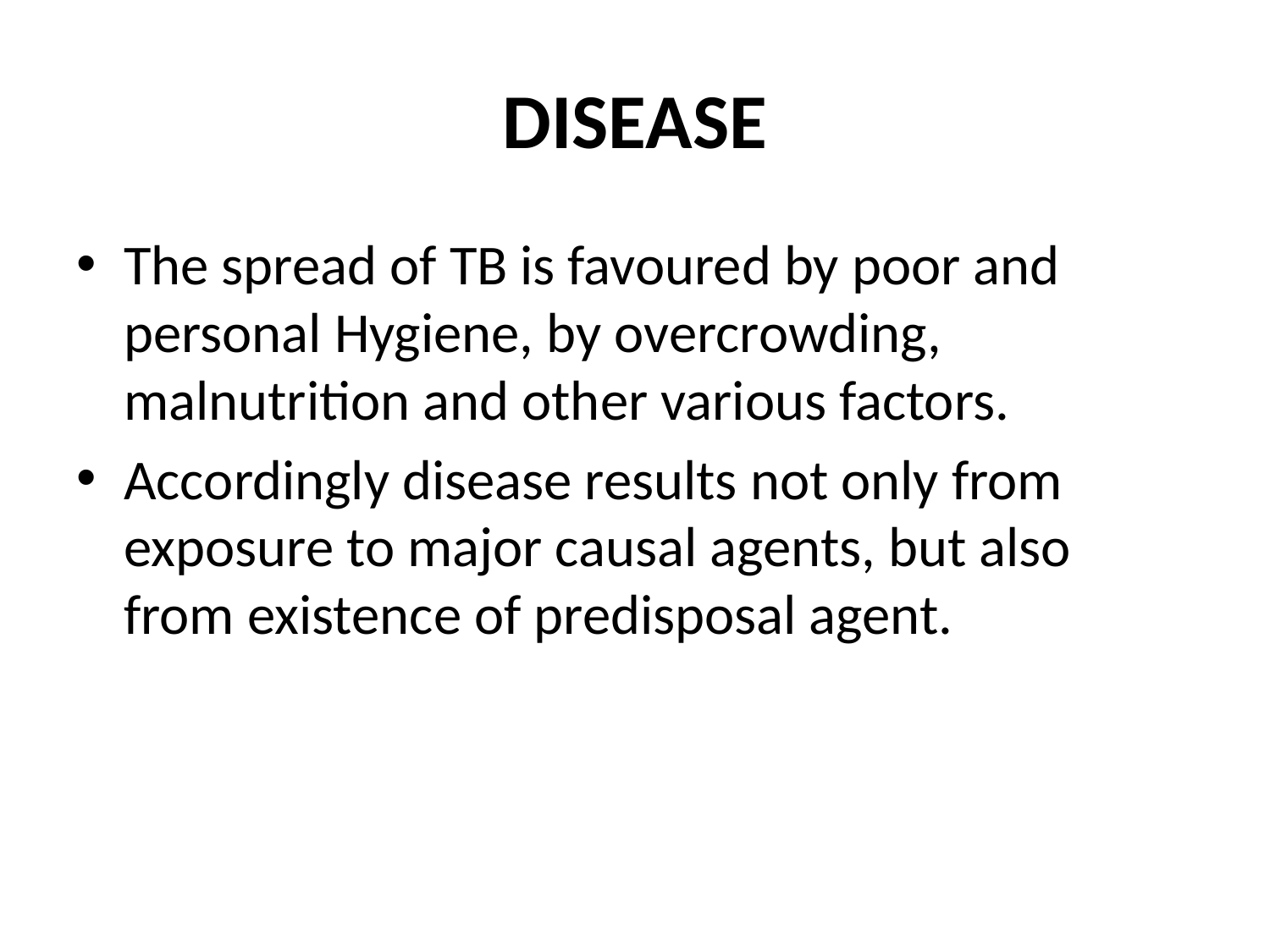

# DISEASE
The spread of TB is favoured by poor and personal Hygiene, by overcrowding, malnutrition and other various factors.
Accordingly disease results not only from exposure to major causal agents, but also from existence of predisposal agent.